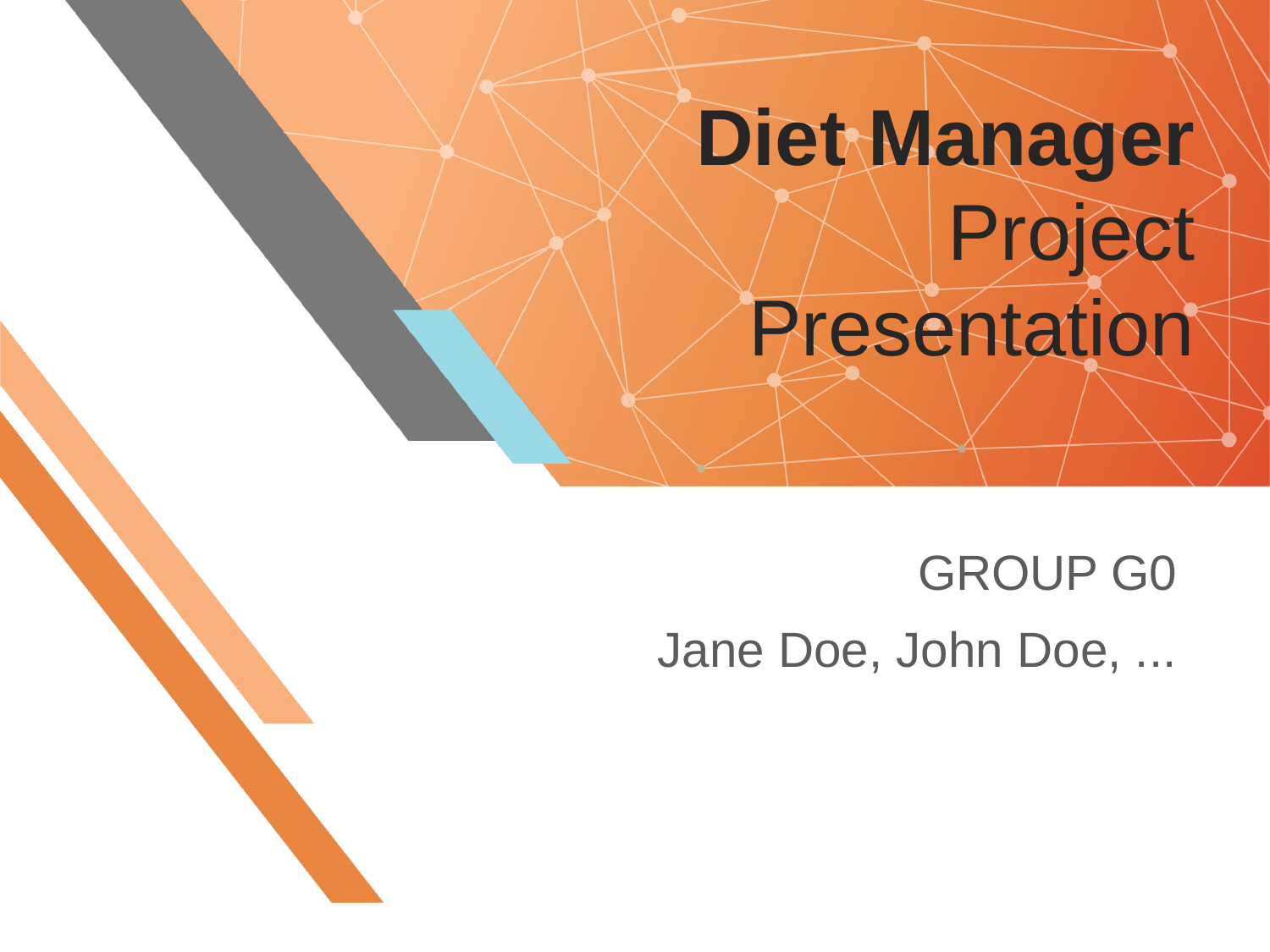

# Diet Manager Project Presentation
GROUP G0
Jane Doe, John Doe, ...